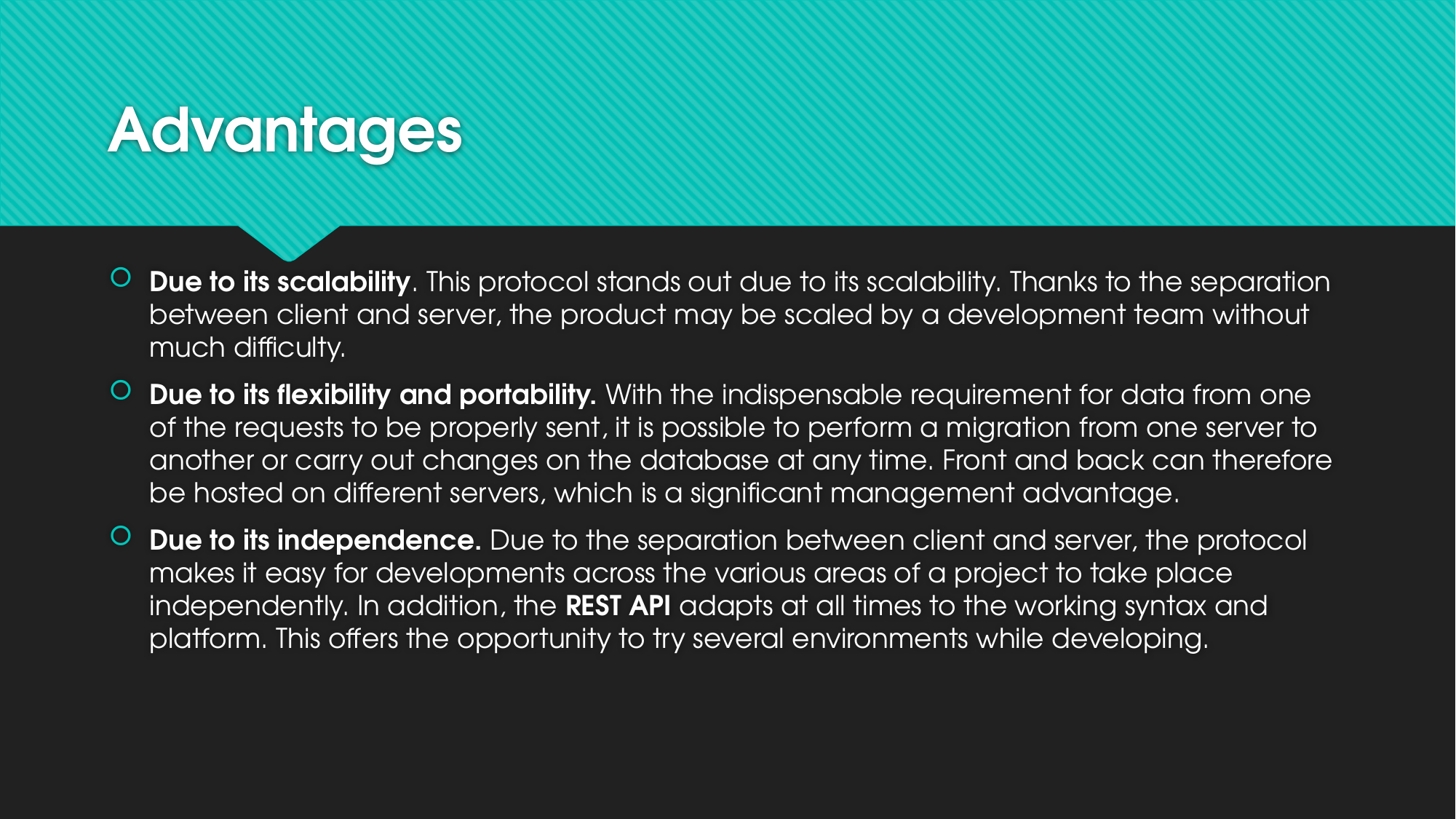

# Advantages
Due to its scalability. This protocol stands out due to its scalability. Thanks to the separation between client and server, the product may be scaled by a development team without much difficulty.
Due to its flexibility and portability. With the indispensable requirement for data from one of the requests to be properly sent, it is possible to perform a migration from one server to another or carry out changes on the database at any time. Front and back can therefore be hosted on different servers, which is a significant management advantage.
Due to its independence. Due to the separation between client and server, the protocol makes it easy for developments across the various areas of a project to take place independently. In addition, the REST API adapts at all times to the working syntax and platform. This offers the opportunity to try several environments while developing.